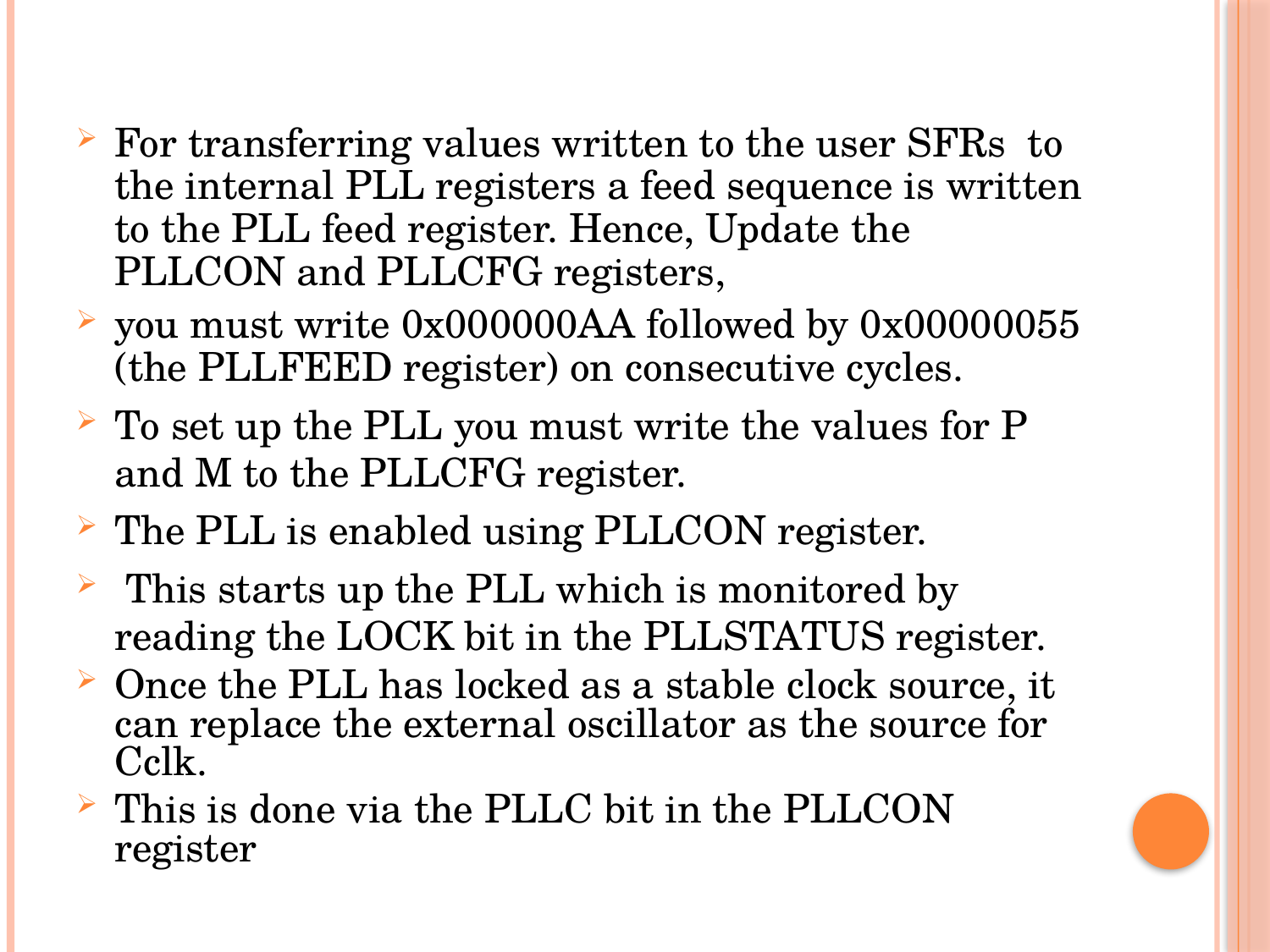

For transferring values written to the user SFRs  to the internal PLL registers a feed sequence is written to the PLL feed register. Hence, Update the PLLCON and PLLCFG registers,
you must write 0x000000AA followed by 0x00000055 (the PLLFEED register) on consecutive cycles.
To set up the PLL you must write the values for P and M to the PLLCFG register.
The PLL is enabled using PLLCON register.
 This starts up the PLL which is monitored by reading the LOCK bit in the PLLSTATUS register.
Once the PLL has locked as a stable clock source, it can replace the external oscillator as the source for Cclk.
This is done via the PLLC bit in the PLLCON register